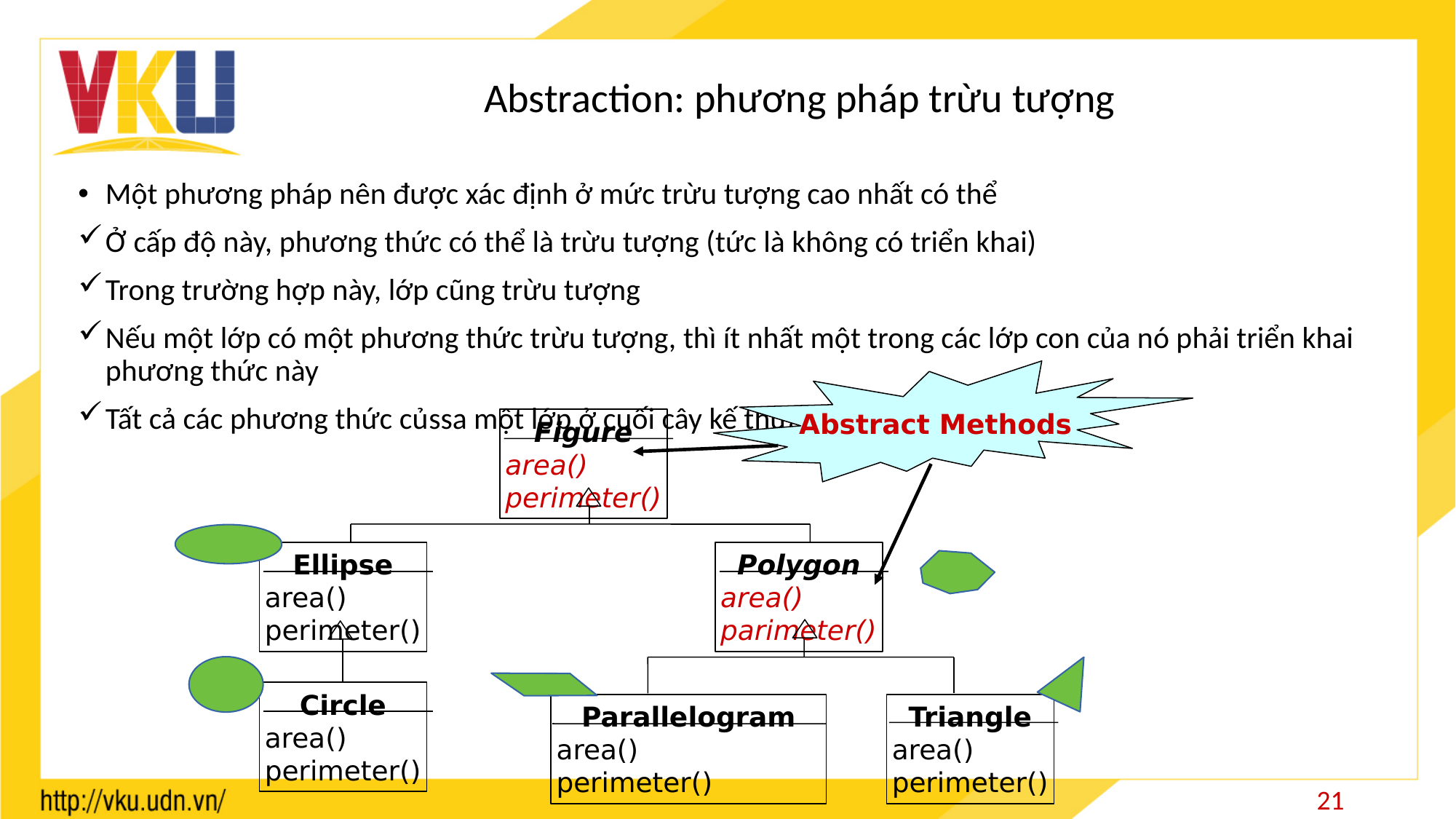

# Abstraction: phương pháp trừu tượng
Một phương pháp nên được xác định ở mức trừu tượng cao nhất có thể
Ở cấp độ này, phương thức có thể là trừu tượng (tức là không có triển khai)
Trong trường hợp này, lớp cũng trừu tượng
Nếu một lớp có một phương thức trừu tượng, thì ít nhất một trong các lớp con của nó phải triển khai phương thức này
Tất cả các phương thức củssa một lớp ở cuối cây kế thừa phải là cụ thể

Abstract Methods
Figure
area()
perimeter()

Ellipse
area()
perimeter()
Polygon
area()
parimeter()

Circle
area()
perimeter()
Parallelogram
area()
perimeter()
Triangle
area()
perimeter()

21